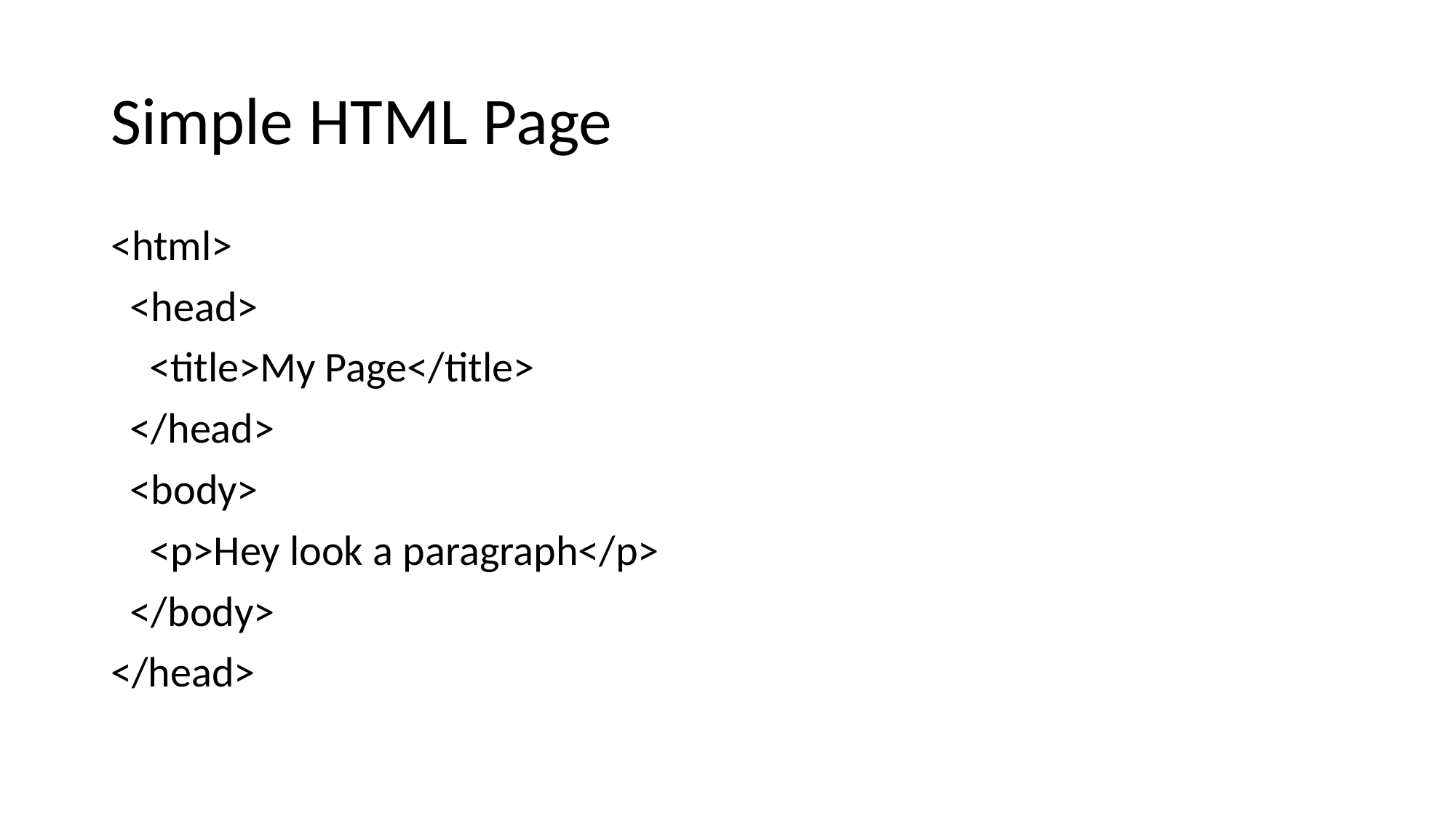

# Simple HTML Page
<html>
  <head>
    <title>My Page</title>
  </head>
  <body>
    <p>Hey look a paragraph</p>
  </body>
</head>